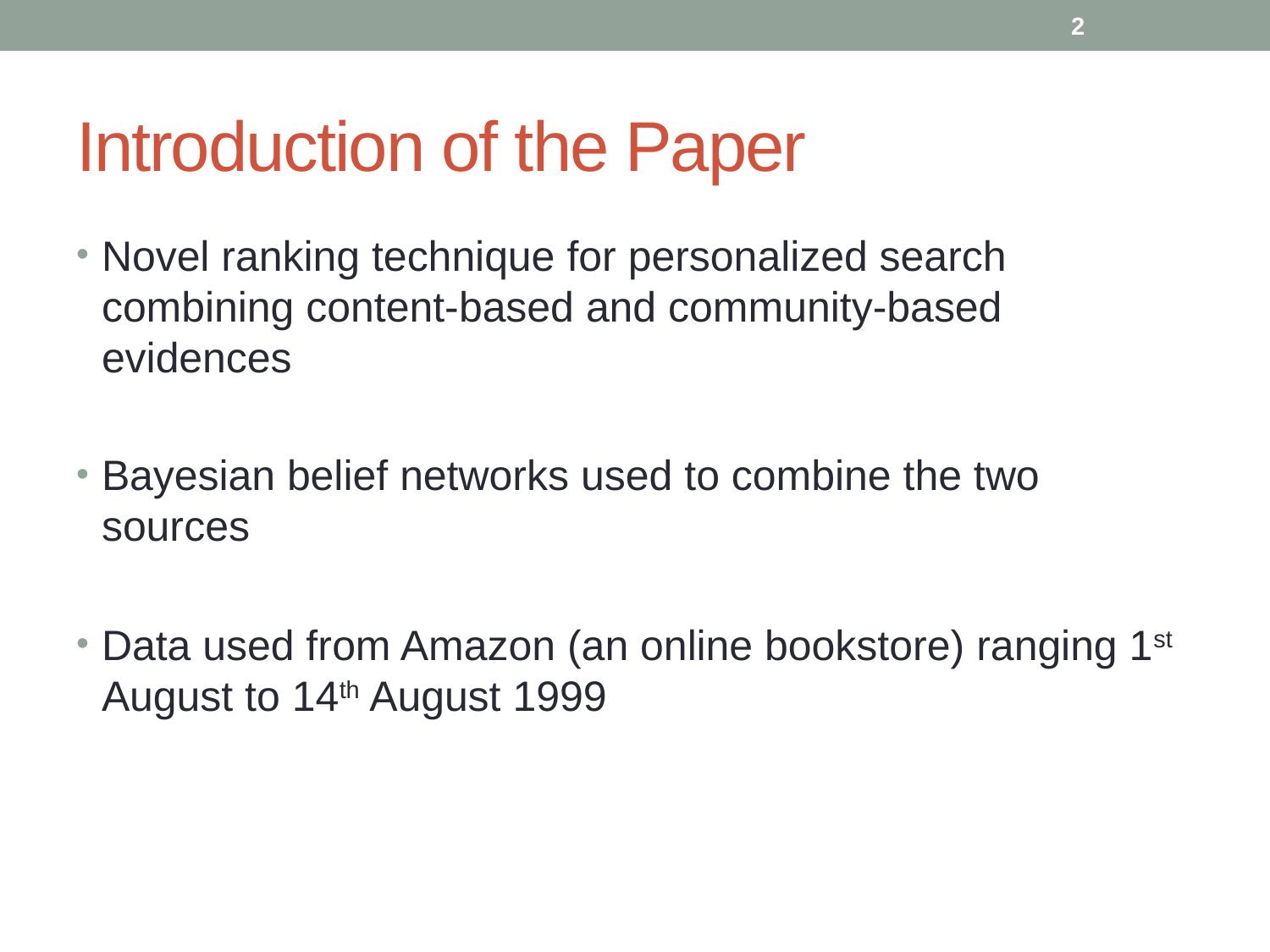

2
# Introduction of the Paper
Novel ranking technique for personalized search combining content-based and community-based evidences

Bayesian belief networks used to combine the two sources

Data used from Amazon (an online bookstore) ranging 1st August to 14th August 1999